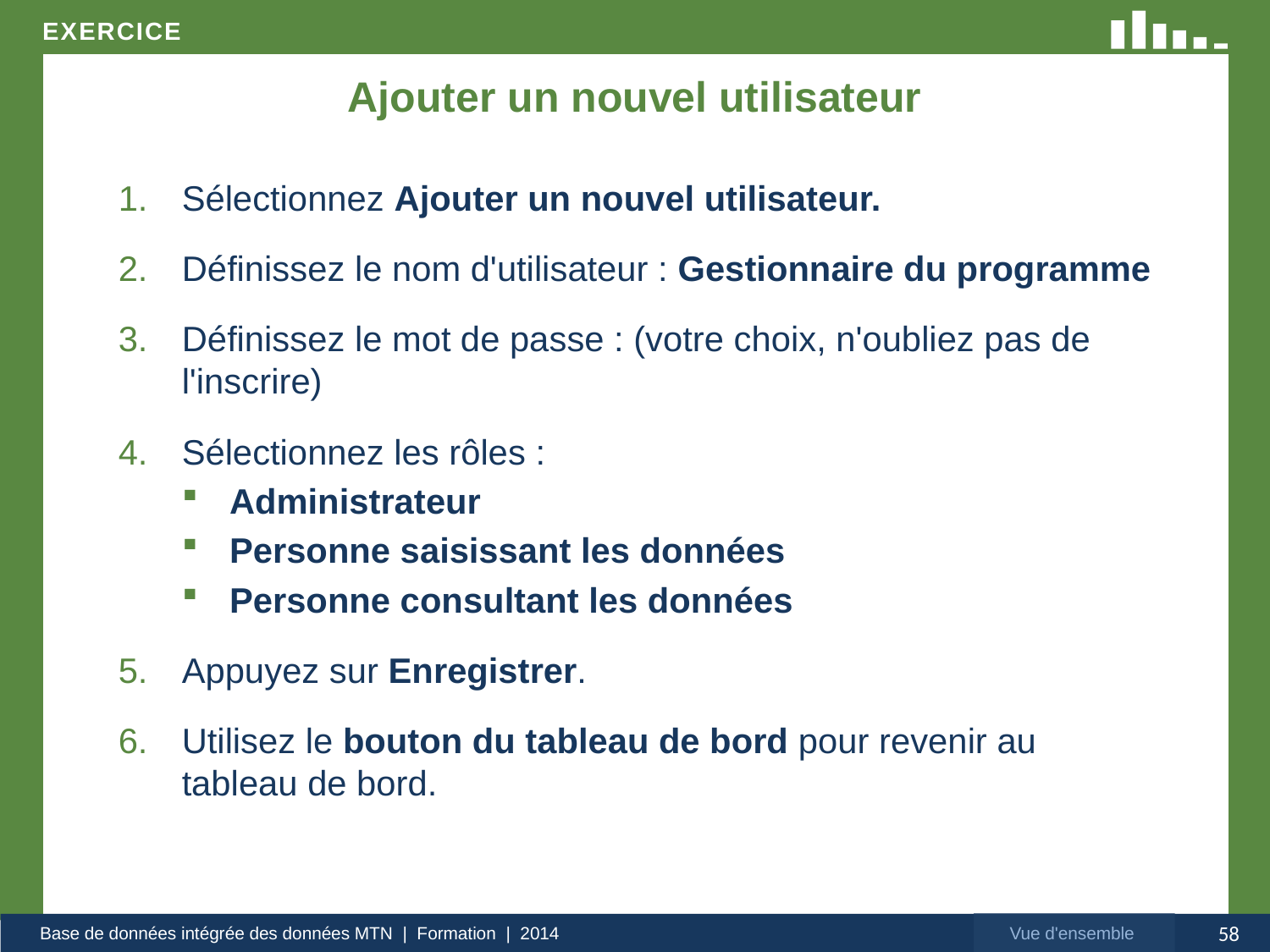

# Ajouter un nouvel utilisateur
Sélectionnez Ajouter un nouvel utilisateur.
Définissez le nom d'utilisateur : Gestionnaire du programme
Définissez le mot de passe : (votre choix, n'oubliez pas de l'inscrire)
Sélectionnez les rôles :
Administrateur
Personne saisissant les données
Personne consultant les données
Appuyez sur Enregistrer.
Utilisez le bouton du tableau de bord pour revenir au
tableau de bord.